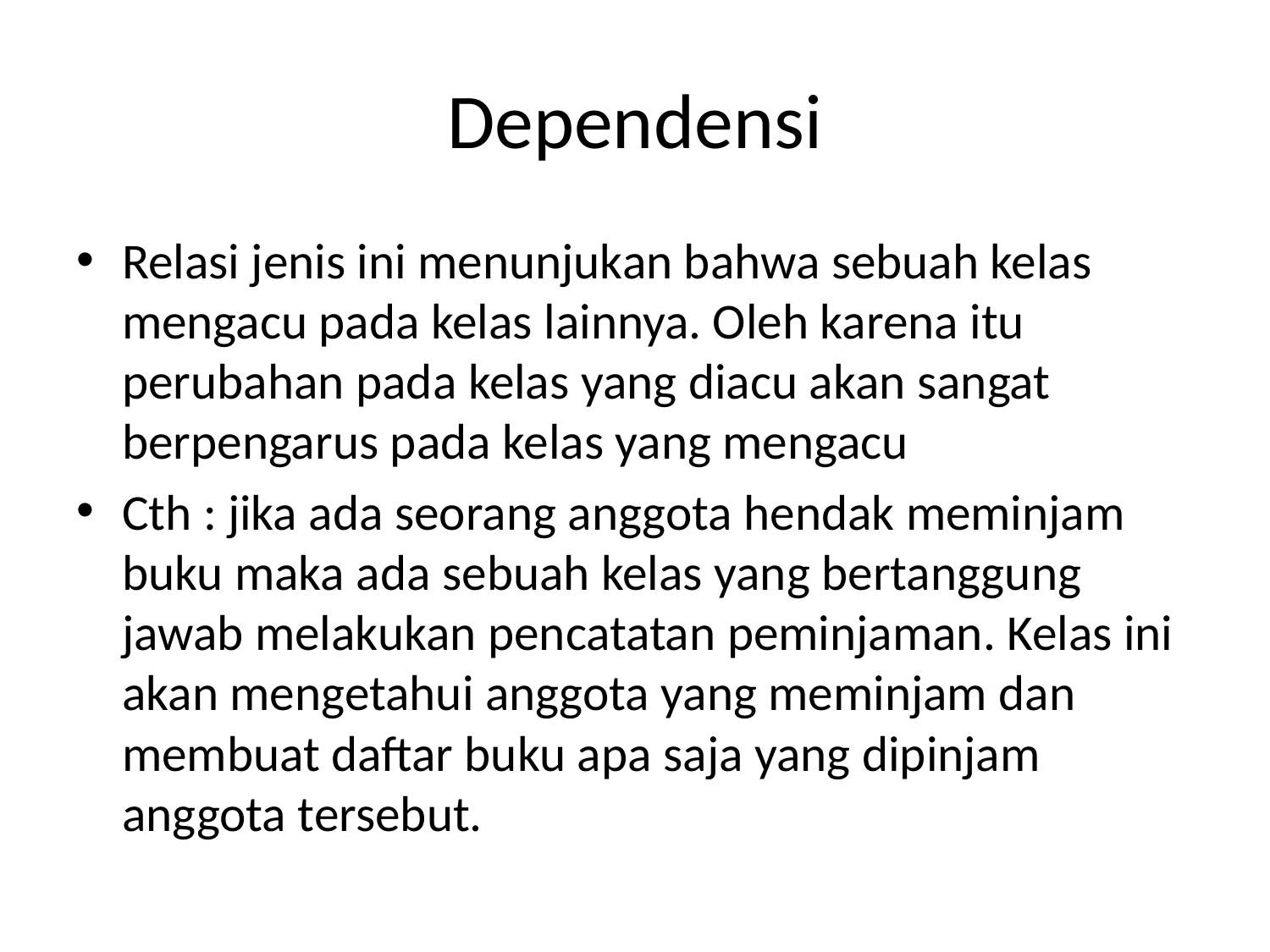

# Dependensi
Relasi jenis ini menunjukan bahwa sebuah kelas mengacu pada kelas lainnya. Oleh karena itu perubahan pada kelas yang diacu akan sangat berpengarus pada kelas yang mengacu
Cth : jika ada seorang anggota hendak meminjam buku maka ada sebuah kelas yang bertanggung jawab melakukan pencatatan peminjaman. Kelas ini akan mengetahui anggota yang meminjam dan membuat daftar buku apa saja yang dipinjam anggota tersebut.